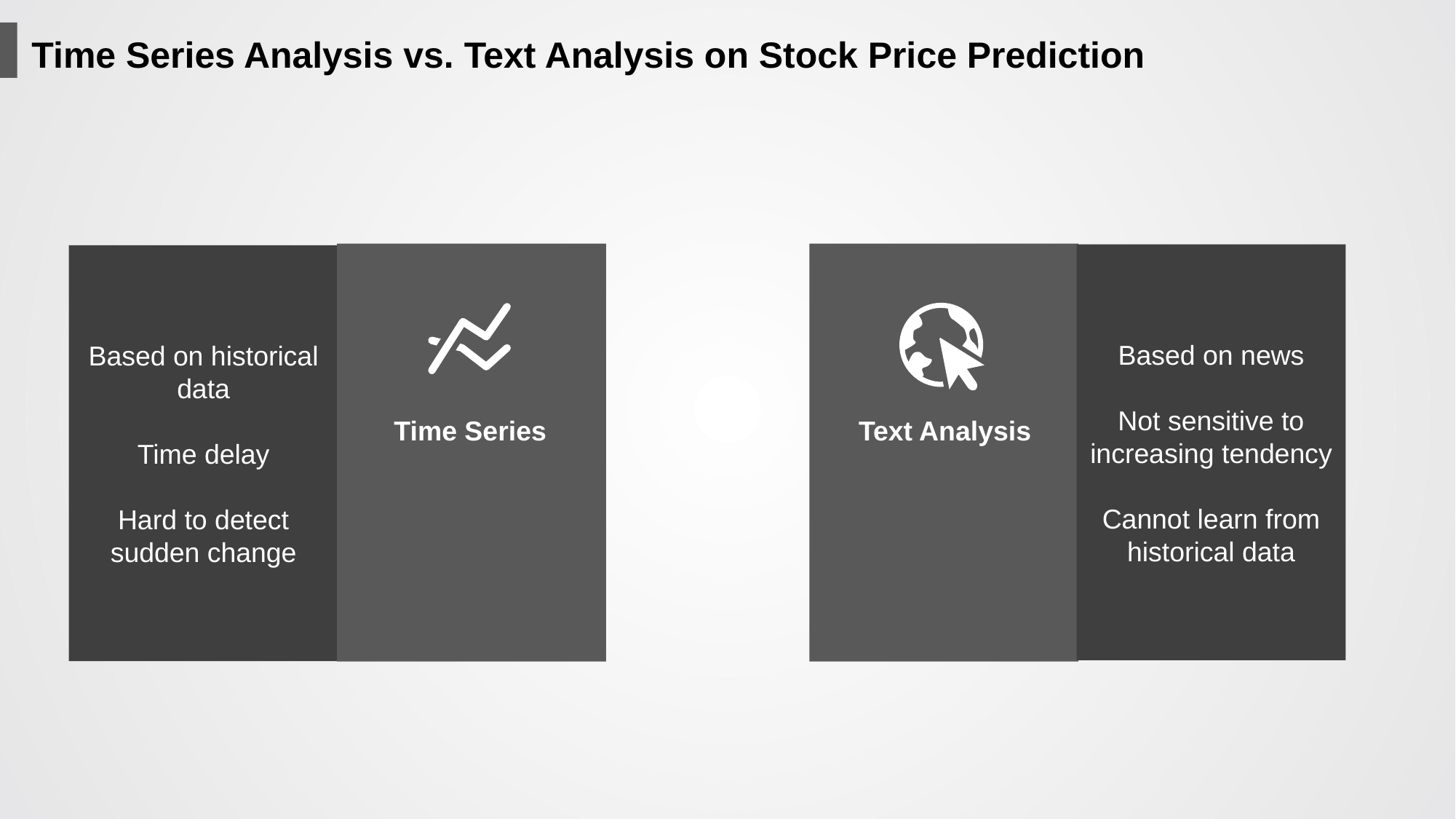

Time Series Analysis vs. Text Analysis on Stock Price Prediction

Time Series

Text Analysis

Based on news

Not sensitive to increasing tendency

Cannot learn from historical data
Based on historical data

Time delay

Hard to detect sudden change